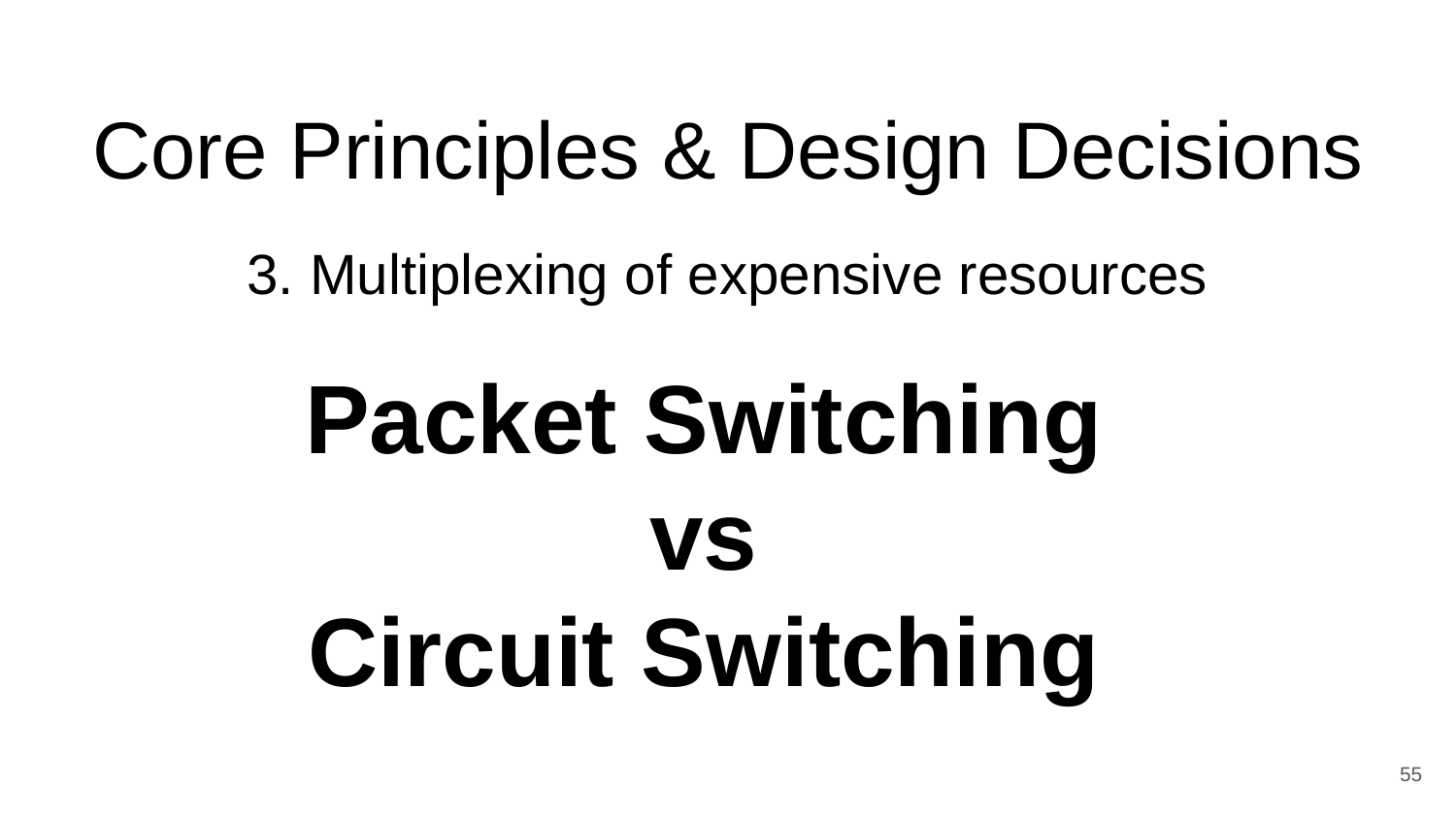

Core Principles & Design Decisions
3. Multiplexing of expensive resources

Packet Switching
vs
Circuit Switching
55